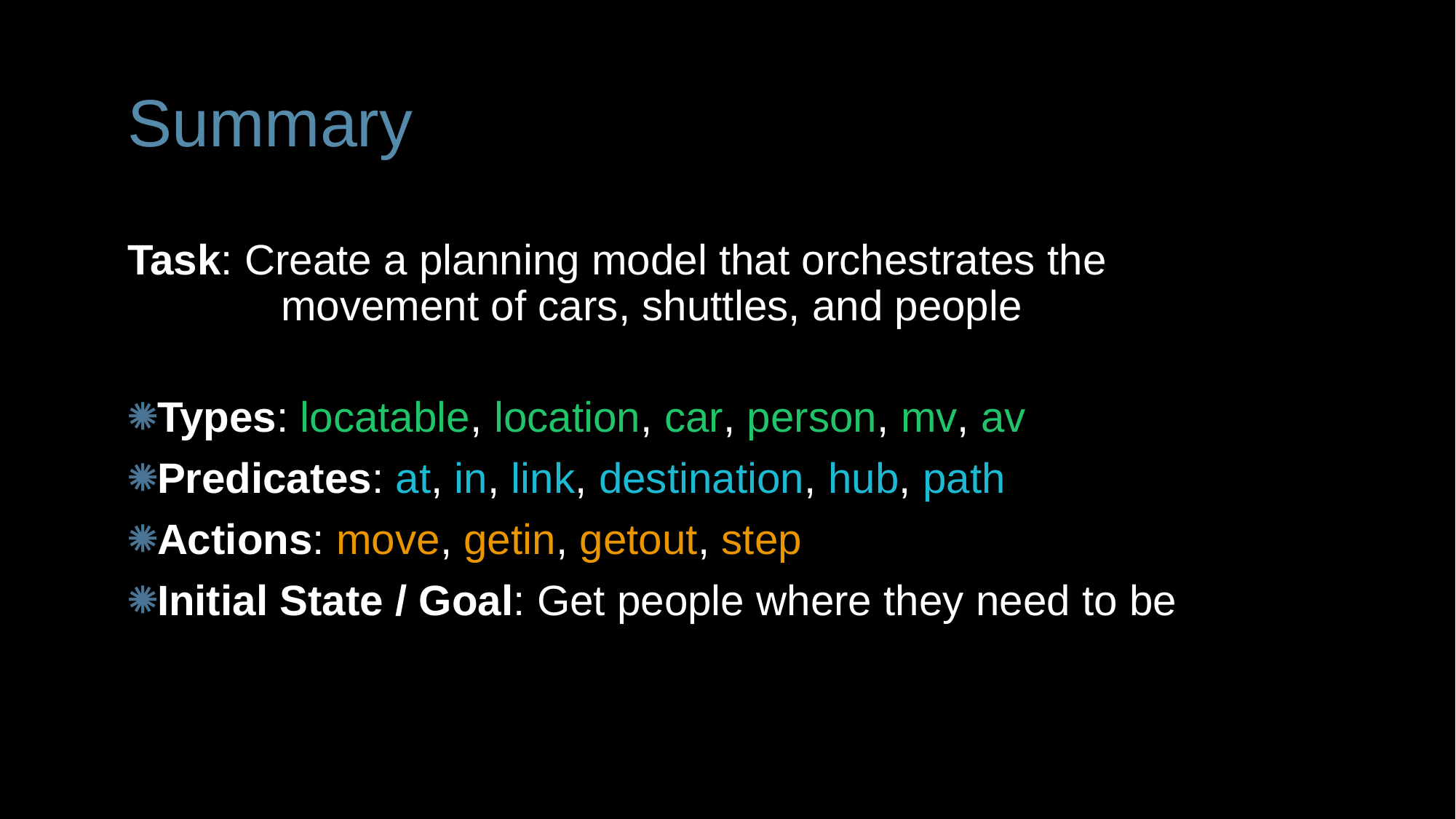

# Summary
Task: Create a planning model that orchestrates the
             movement of cars, shuttles, and people
Types: locatable, location, car, person, mv, av
Predicates: at, in, link, destination, hub, path
Actions: move, getin, getout, step
Initial State / Goal: Get people where they need to be